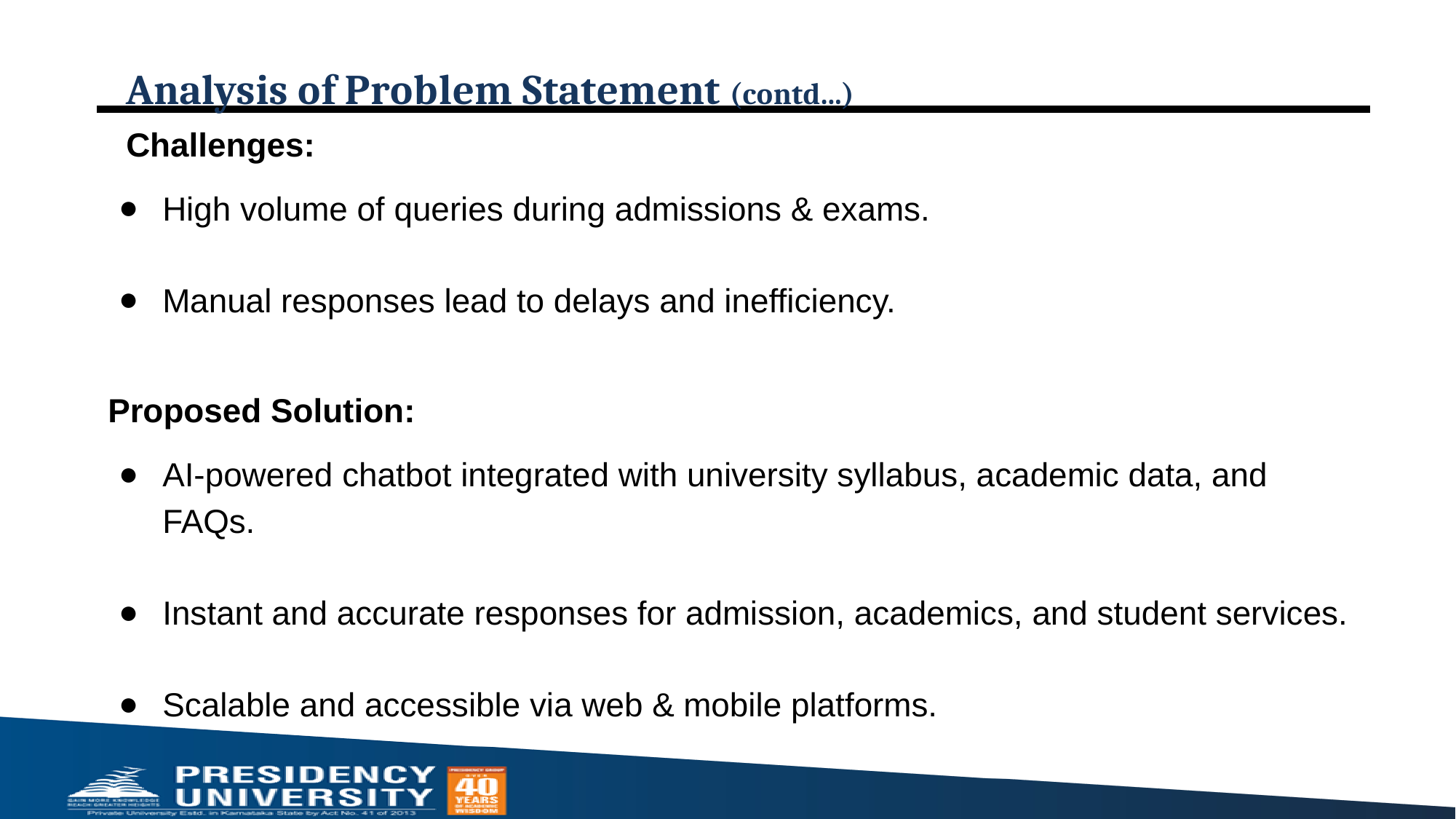

# Analysis of Problem Statement (contd...)
Challenges:
High volume of queries during admissions & exams.
Manual responses lead to delays and inefficiency.
Proposed Solution:
AI-powered chatbot integrated with university syllabus, academic data, and FAQs.
Instant and accurate responses for admission, academics, and student services.
Scalable and accessible via web & mobile platforms.